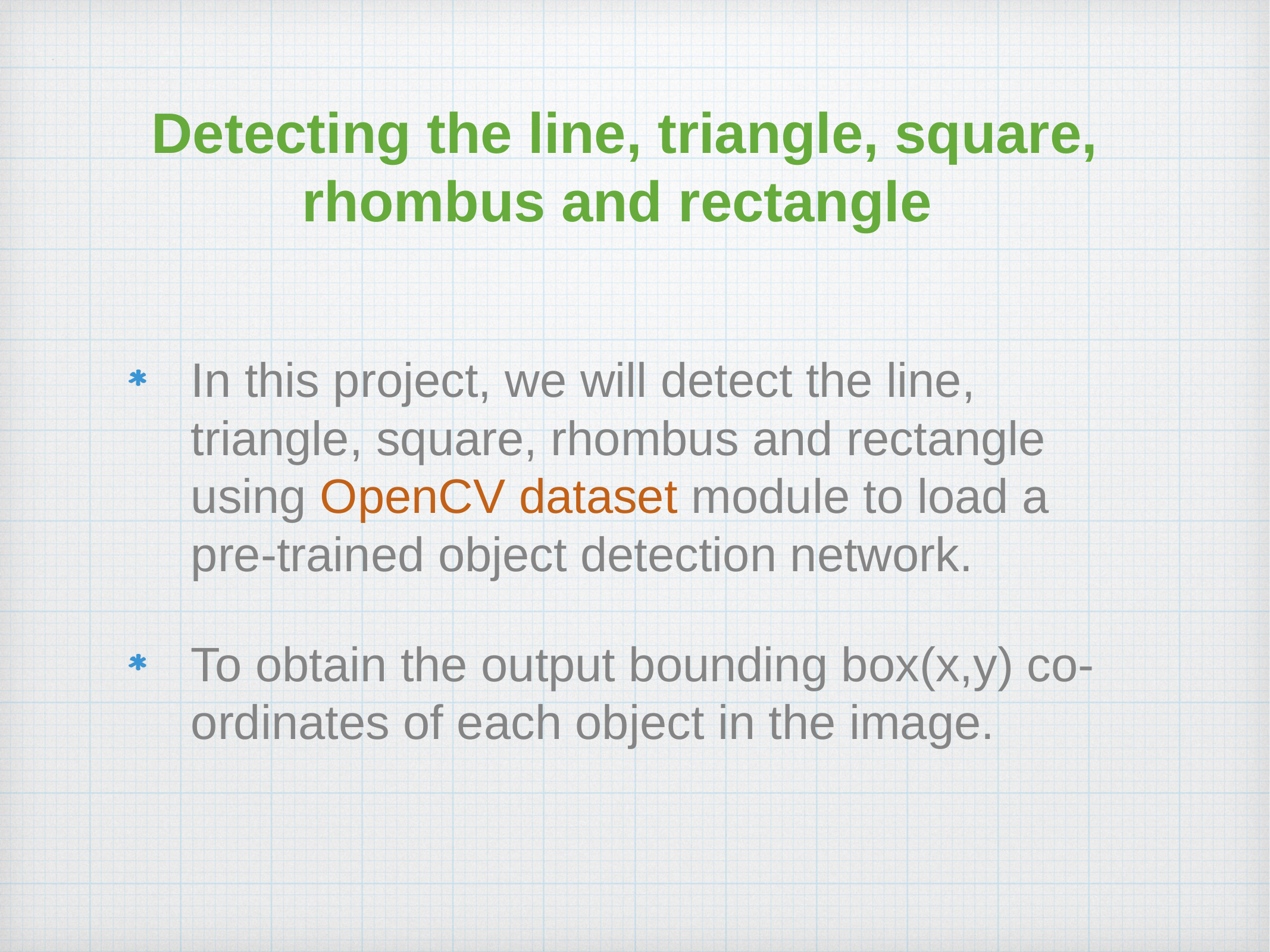

# Detecting the line, triangle, square, rhombus and rectangle
In this project, we will detect the line, triangle, square, rhombus and rectangle using OpenCV dataset module to load a pre-trained object detection network.
To obtain the output bounding box(x,y) co-ordinates of each object in the image.